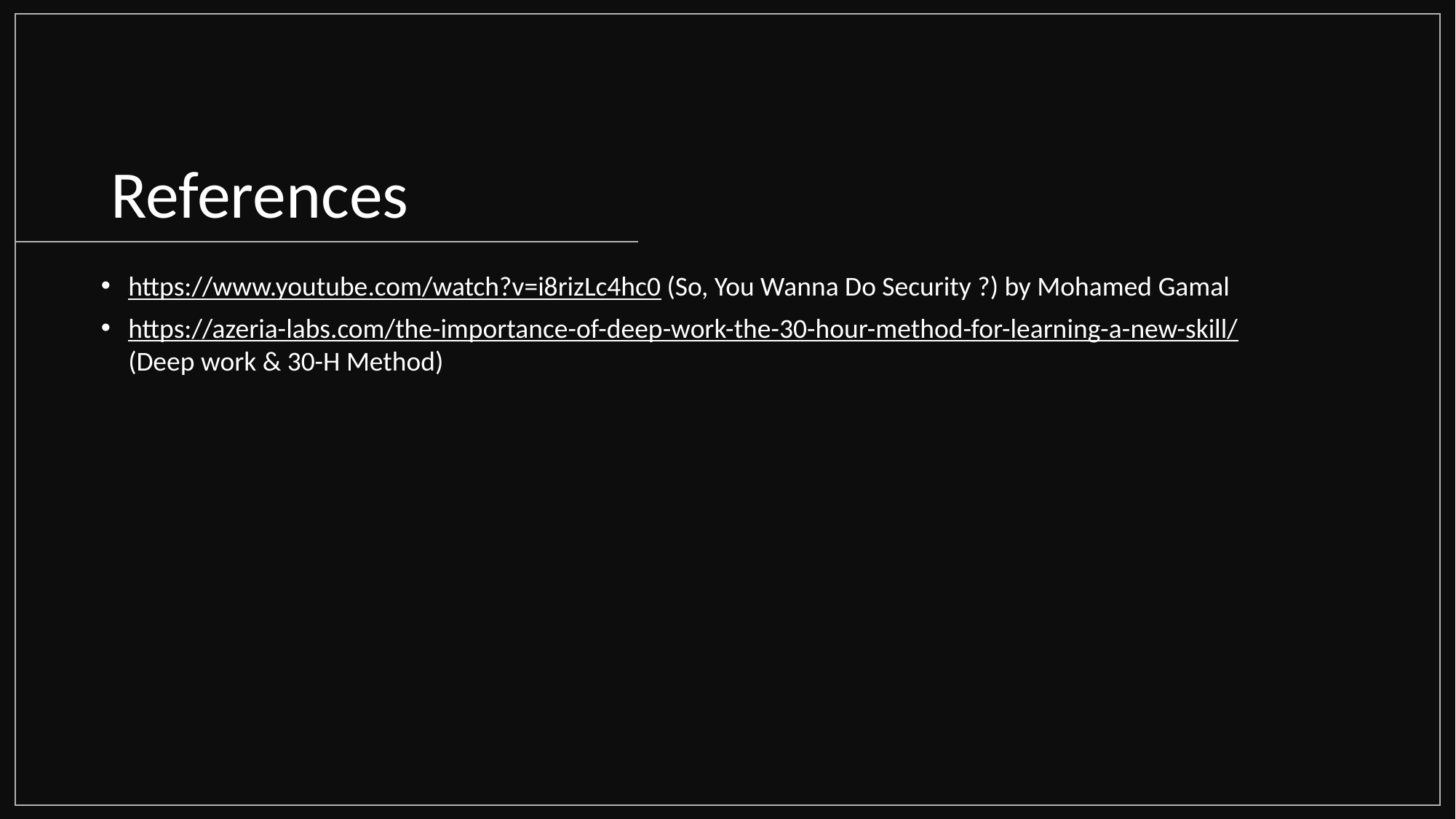

# References
https://www.youtube.com/watch?v=i8rizLc4hc0 (So, You Wanna Do Security ?) by Mohamed Gamal
https://azeria-labs.com/the-importance-of-deep-work-the-30-hour-method-for-learning-a-new-skill/ (Deep work & 30-H Method)